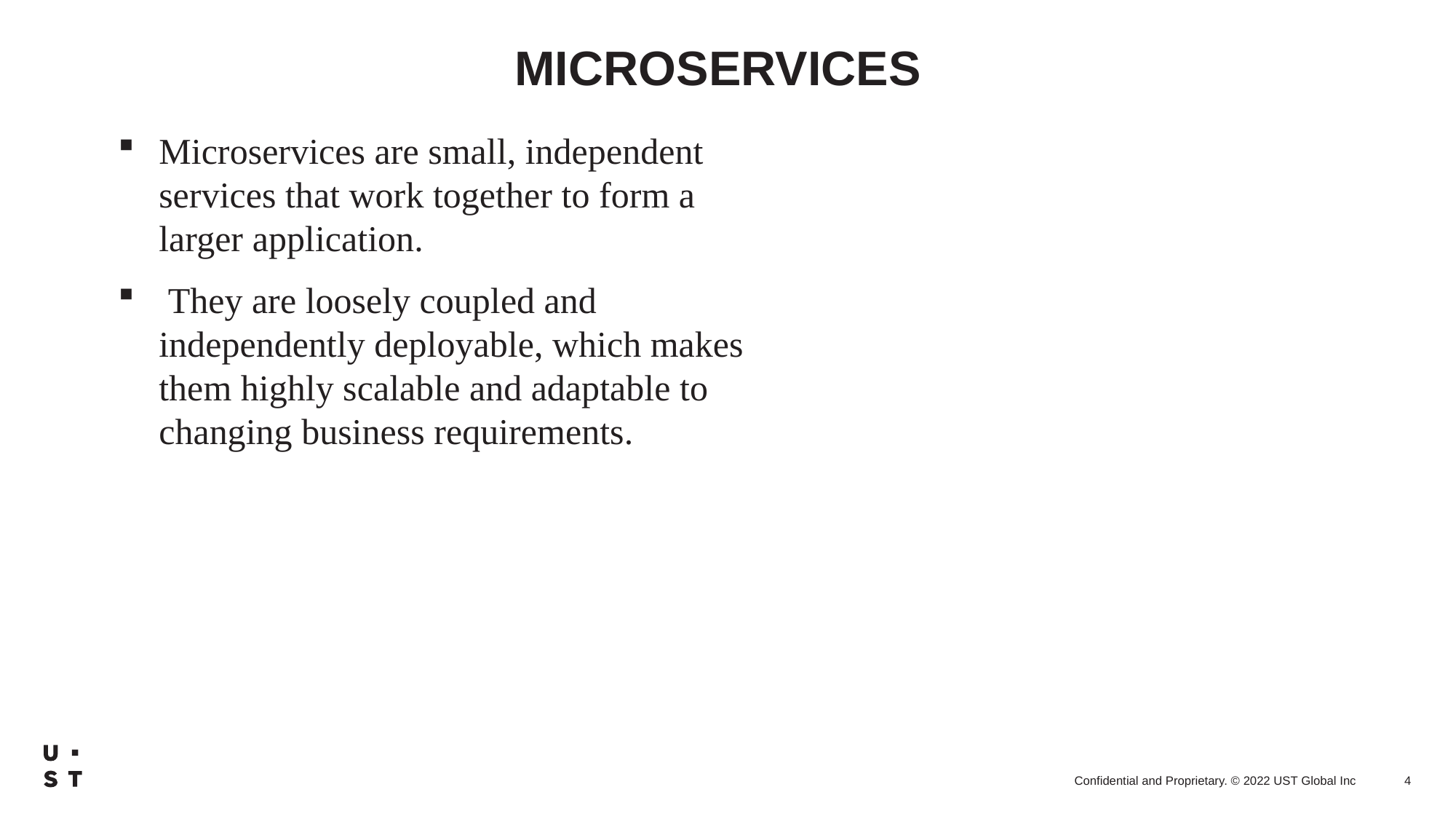

# MICROSERVICES
Microservices are small, independent services that work together to form a larger application.
 They are loosely coupled and independently deployable, which makes them highly scalable and adaptable to changing business requirements.